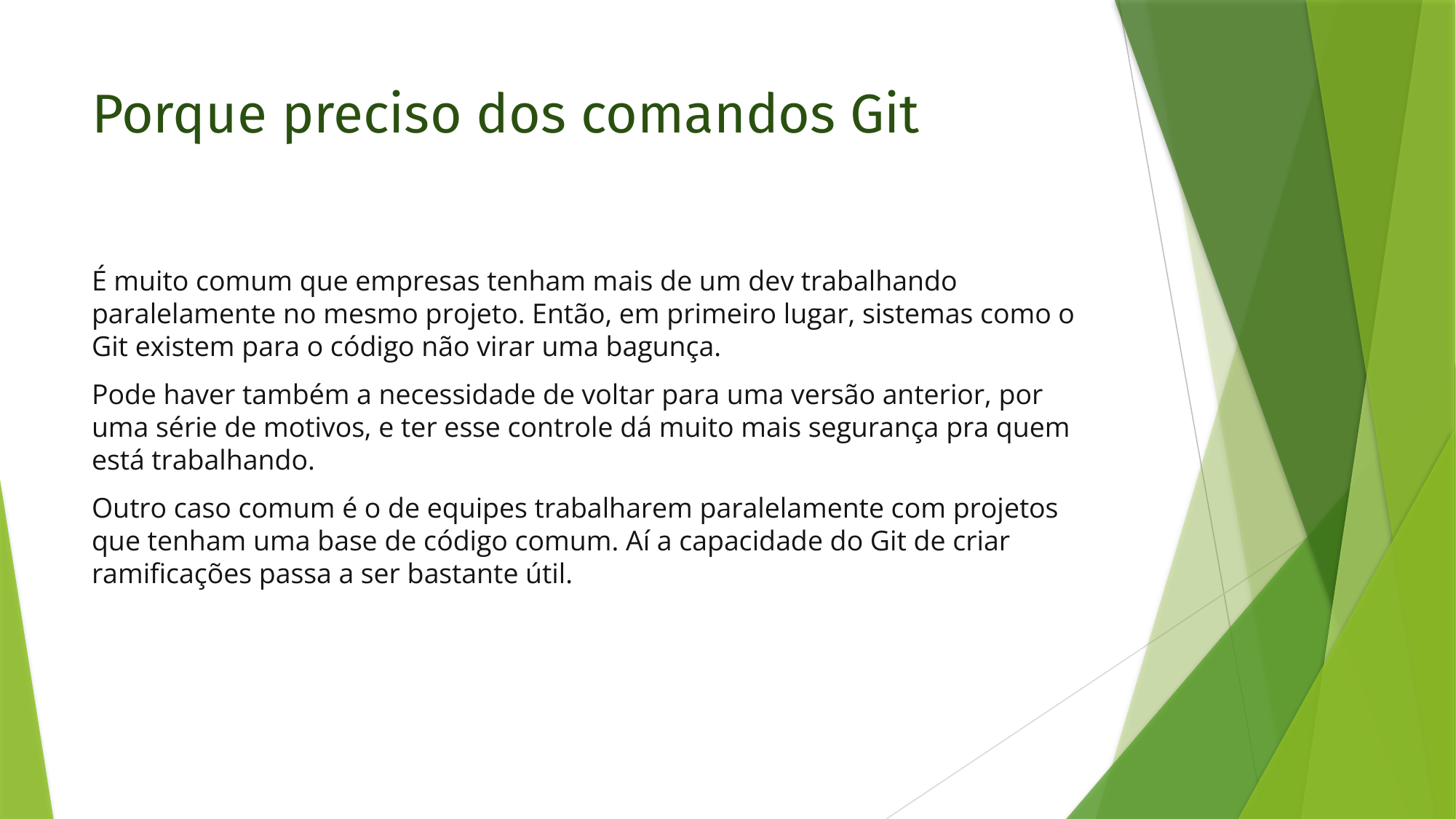

# Porque preciso dos comandos Git
É muito comum que empresas tenham mais de um dev trabalhando paralelamente no mesmo projeto. Então, em primeiro lugar, sistemas como o Git existem para o código não virar uma bagunça.
Pode haver também a necessidade de voltar para uma versão anterior, por uma série de motivos, e ter esse controle dá muito mais segurança pra quem está trabalhando.
Outro caso comum é o de equipes trabalharem paralelamente com projetos que tenham uma base de código comum. Aí a capacidade do Git de criar ramificações passa a ser bastante útil.